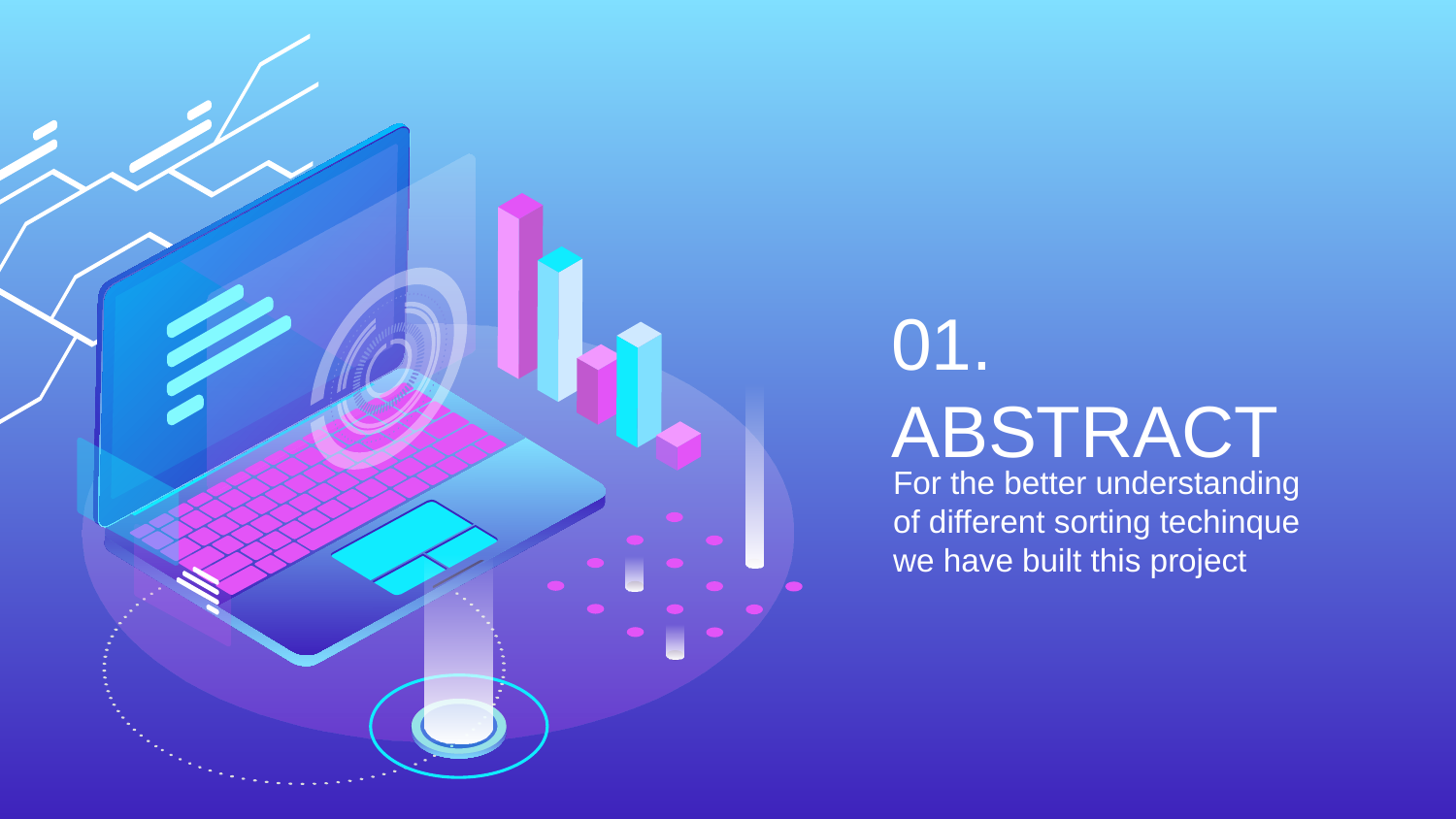

# 01. ABSTRACT

For the better understanding of different sorting techinque we have built this project